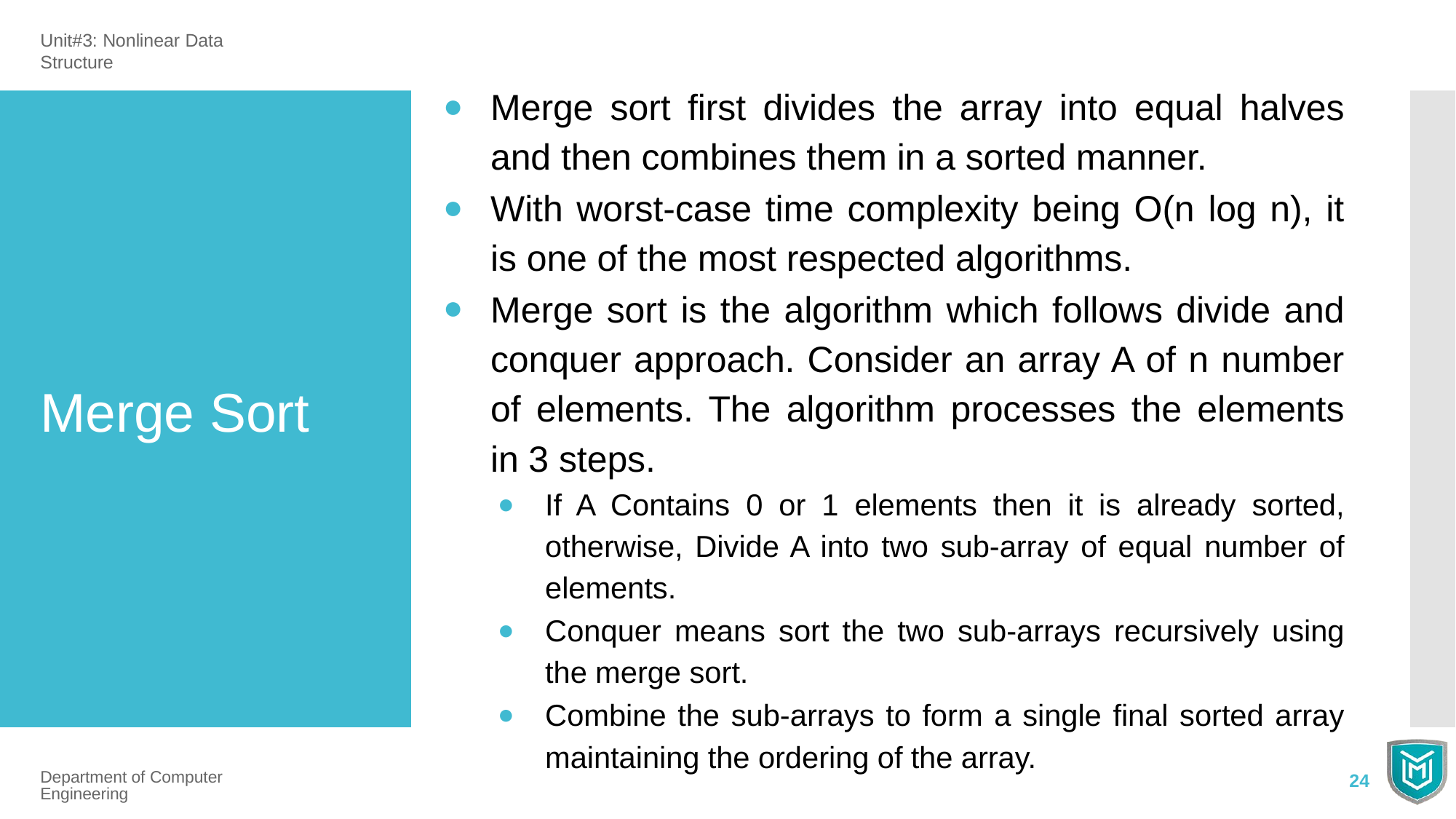

Unit#3: Nonlinear Data Structure
Merge sort first divides the array into equal halves and then combines them in a sorted manner.
With worst-case time complexity being Ο(n log n), it is one of the most respected algorithms.
Merge sort is the algorithm which follows divide and conquer approach. Consider an array A of n number of elements. The algorithm processes the elements in 3 steps.
If A Contains 0 or 1 elements then it is already sorted, otherwise, Divide A into two sub-array of equal number of elements.
Conquer means sort the two sub-arrays recursively using the merge sort.
Combine the sub-arrays to form a single final sorted array maintaining the ordering of the array.
Merge Sort
Department of Computer Engineering
24